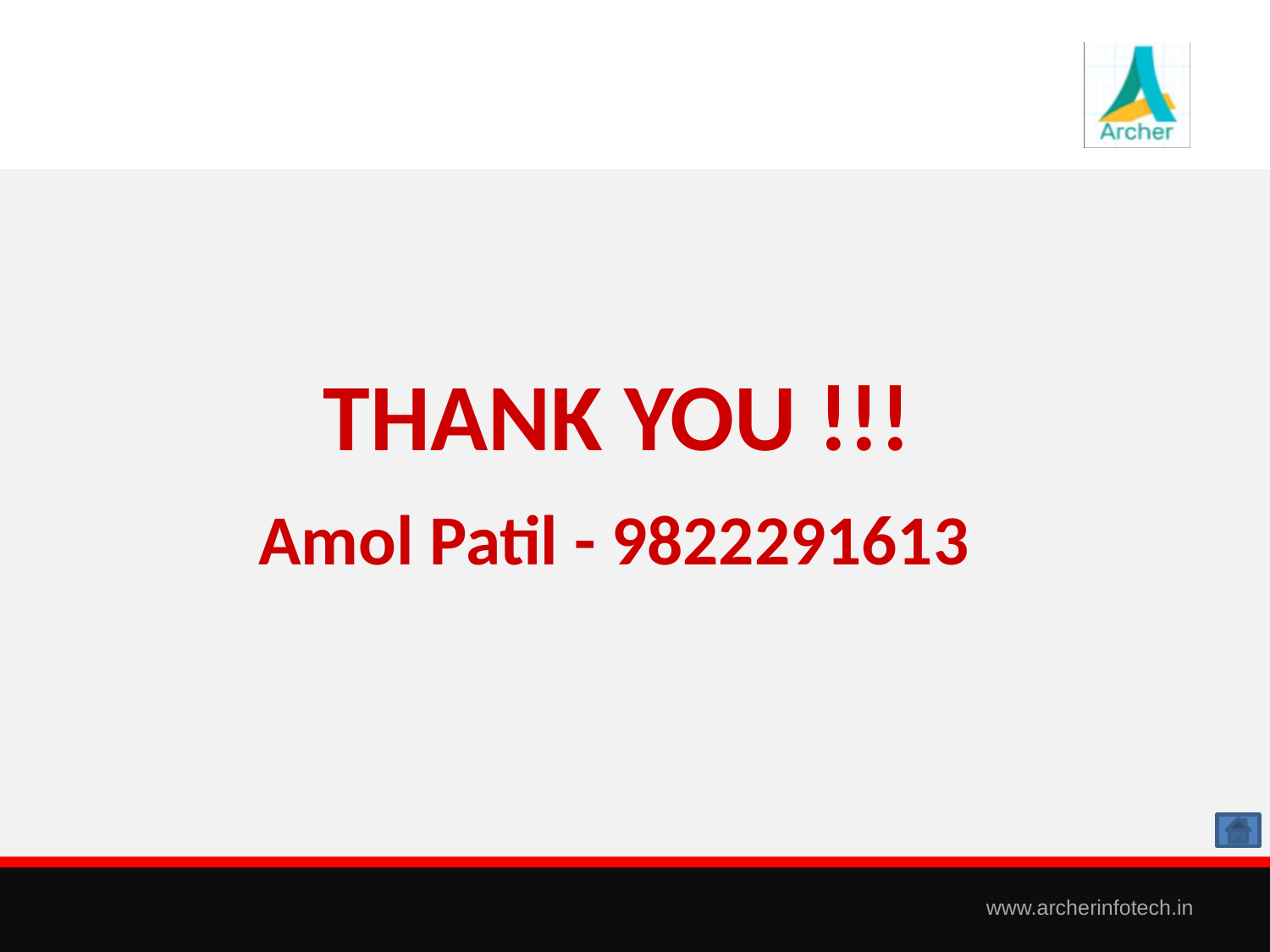

THANK YOU !!!
      Amol Patil - 9822291613